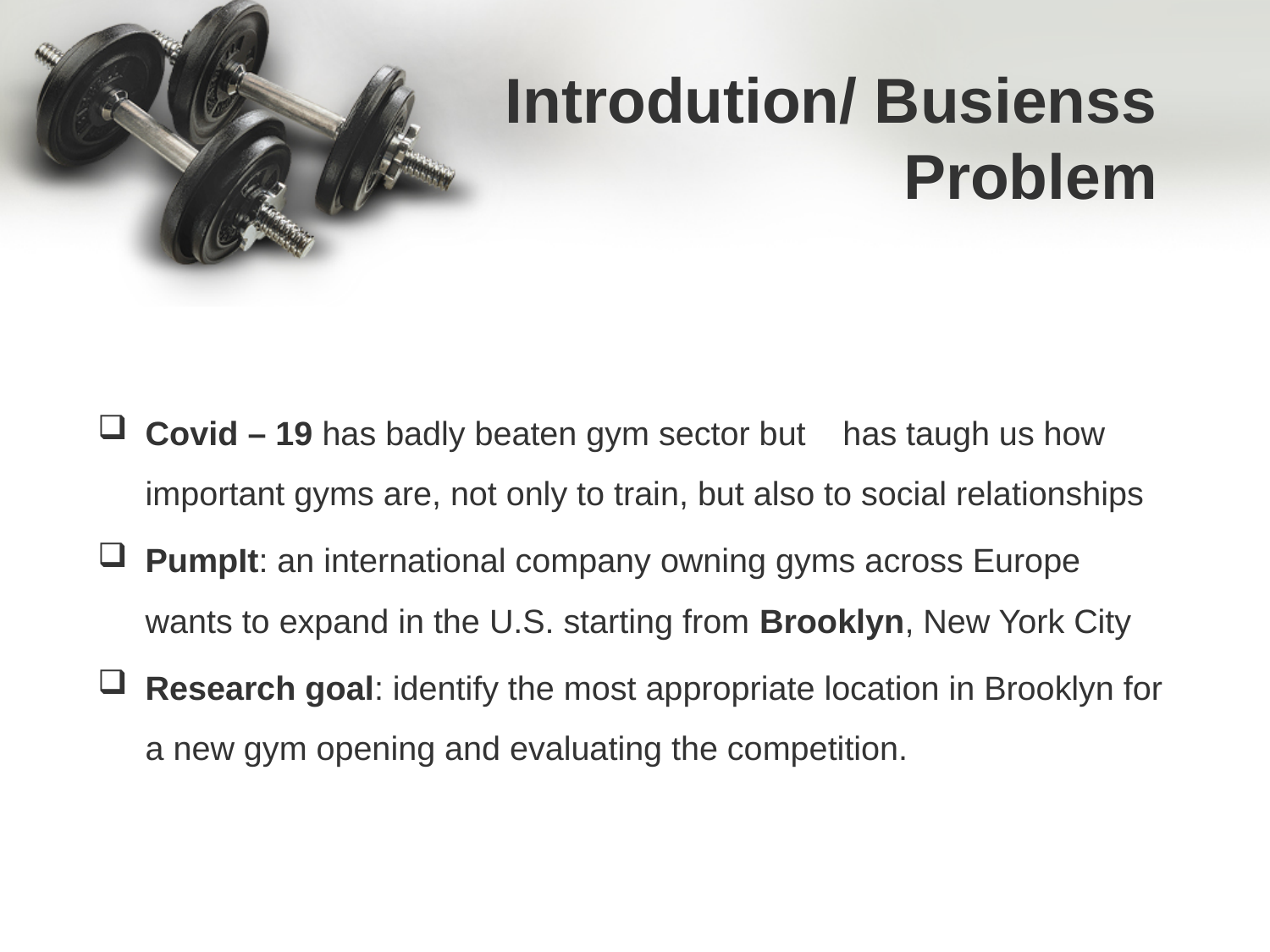

# Introdution/ Busienss Problem

Covid – 19 has badly beaten gym sector but    has taugh us how important gyms are, not only to train, but also to social relationships
PumpIt: an international company owning gyms across Europe wants to expand in the U.S. starting from Brooklyn, New York City
Research goal: identify the most appropriate location in Brooklyn for a new gym opening and evaluating the competition.